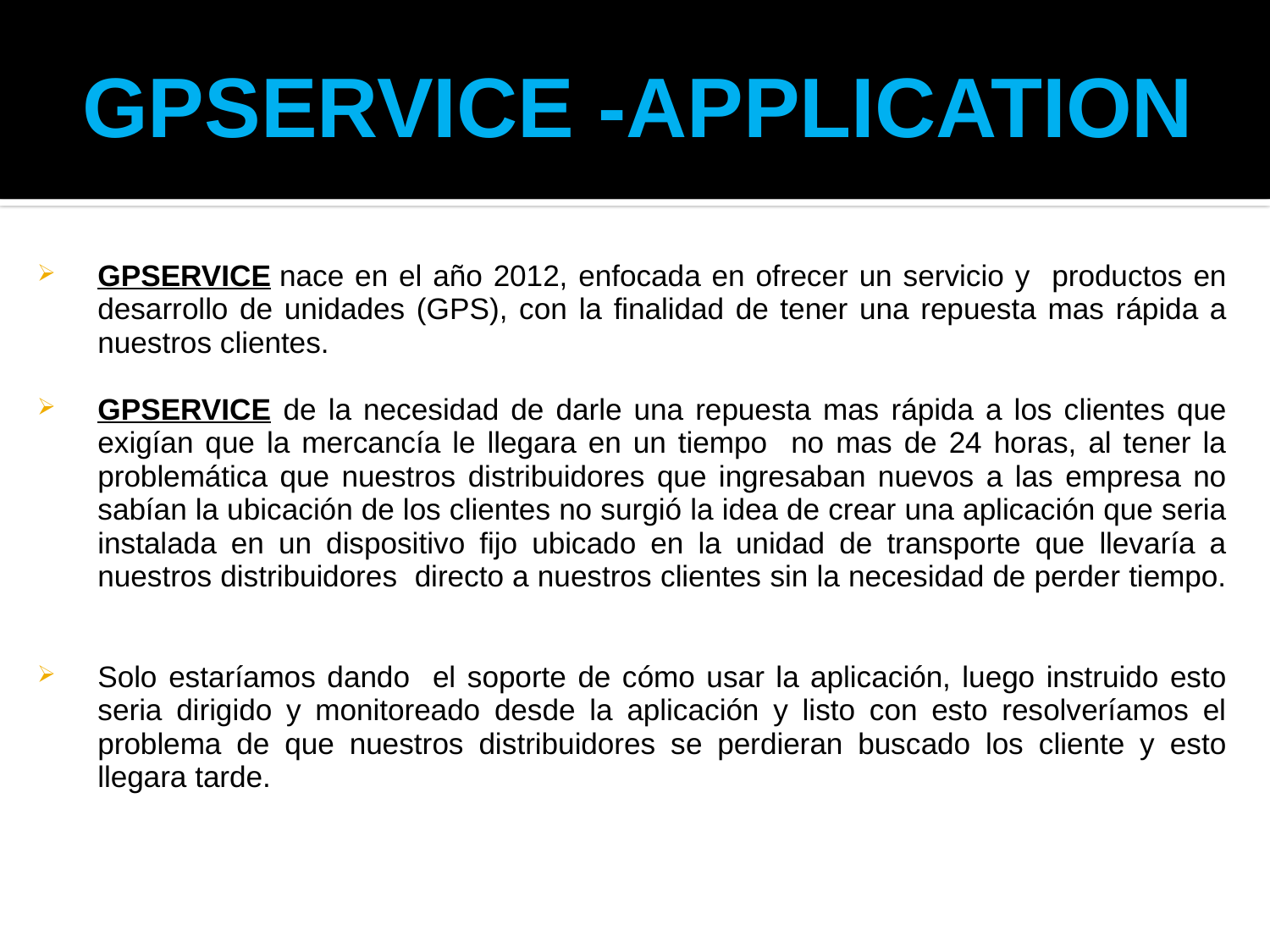

# GPSERVICE -APPLICATION
GPSERVICE nace en el año 2012, enfocada en ofrecer un servicio y  productos en desarrollo de unidades (GPS), con la finalidad de tener una repuesta mas rápida a nuestros clientes.

GPSERVICE de la necesidad de darle una repuesta mas rápida a los clientes que exigían que la mercancía le llegara en un tiempo  no mas de 24 horas, al tener la problemática que nuestros distribuidores que ingresaban nuevos a las empresa no sabían la ubicación de los clientes no surgió la idea de crear una aplicación que seria instalada en un dispositivo fijo ubicado en la unidad de transporte que llevaría a nuestros distribuidores  directo a nuestros clientes sin la necesidad de perder tiempo.

Solo estaríamos dando  el soporte de cómo usar la aplicación, luego instruido esto seria dirigido y monitoreado desde la aplicación y listo con esto resolveríamos el problema de que nuestros distribuidores se perdieran buscado los cliente y esto llegara tarde.